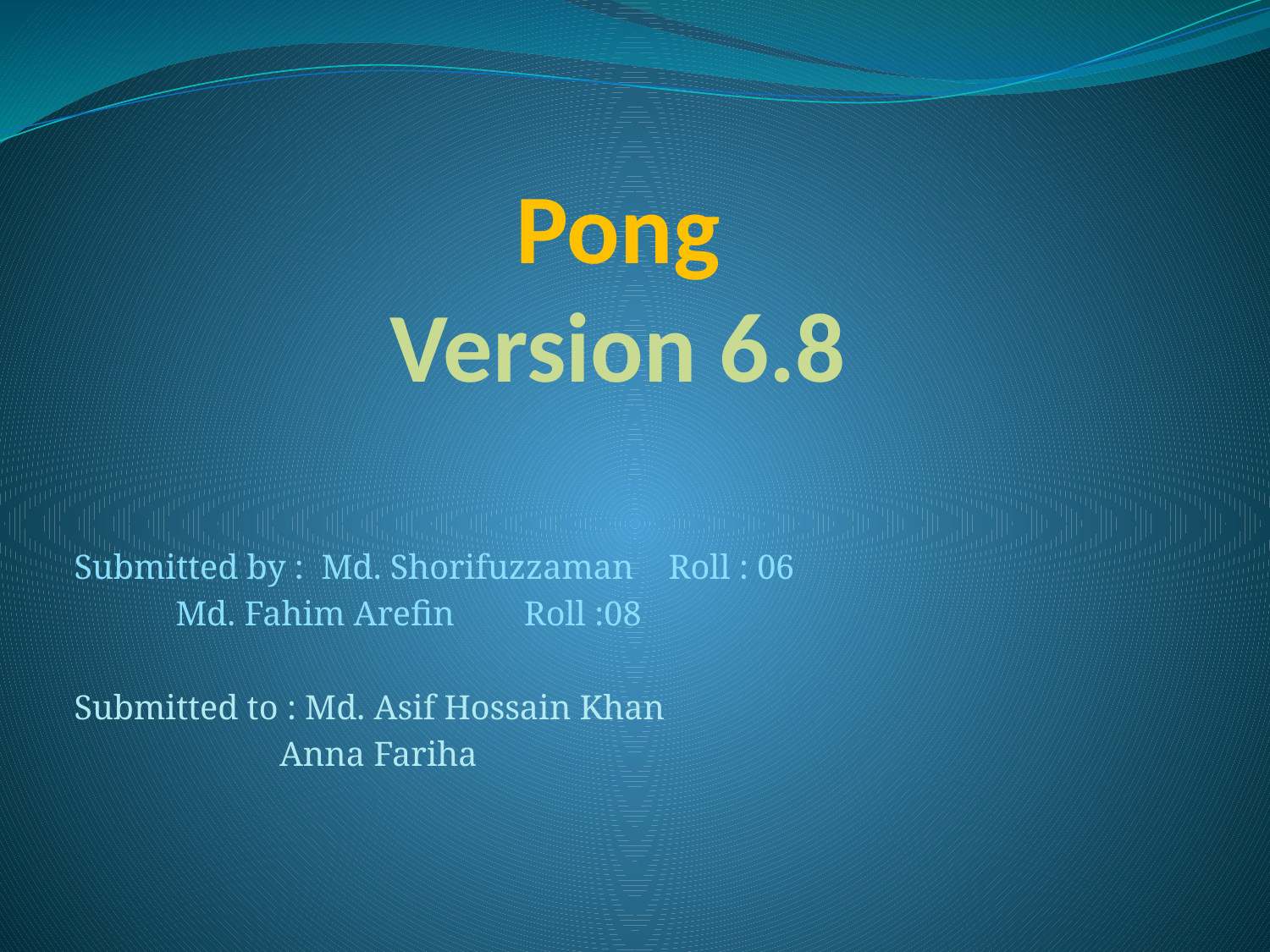

# Pong Version 6.8
Submitted by :  Md. Shorifuzzaman    Roll : 06
		 Md. Fahim Arefin        Roll :08

Submitted to : Md. Asif Hossain Khan
	             Anna Fariha